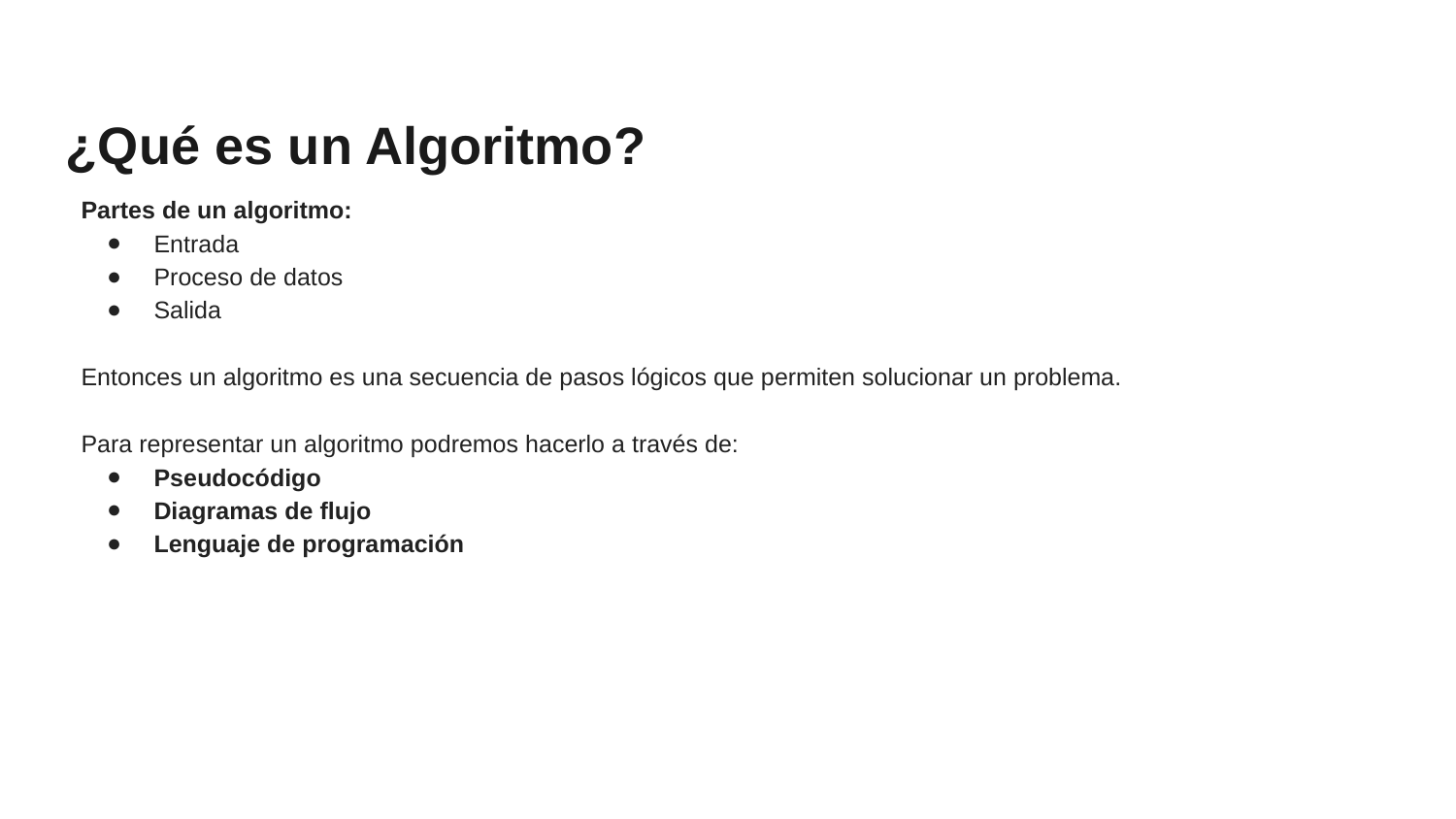

¿Qué es un Algoritmo?

Partes de un algoritmo:
Entrada
Proceso de datos
Salida

Entonces un algoritmo es una secuencia de pasos lógicos que permiten solucionar un problema.

Para representar un algoritmo podremos hacerlo a través de:
Pseudocódigo
Diagramas de flujo
Lenguaje de programación